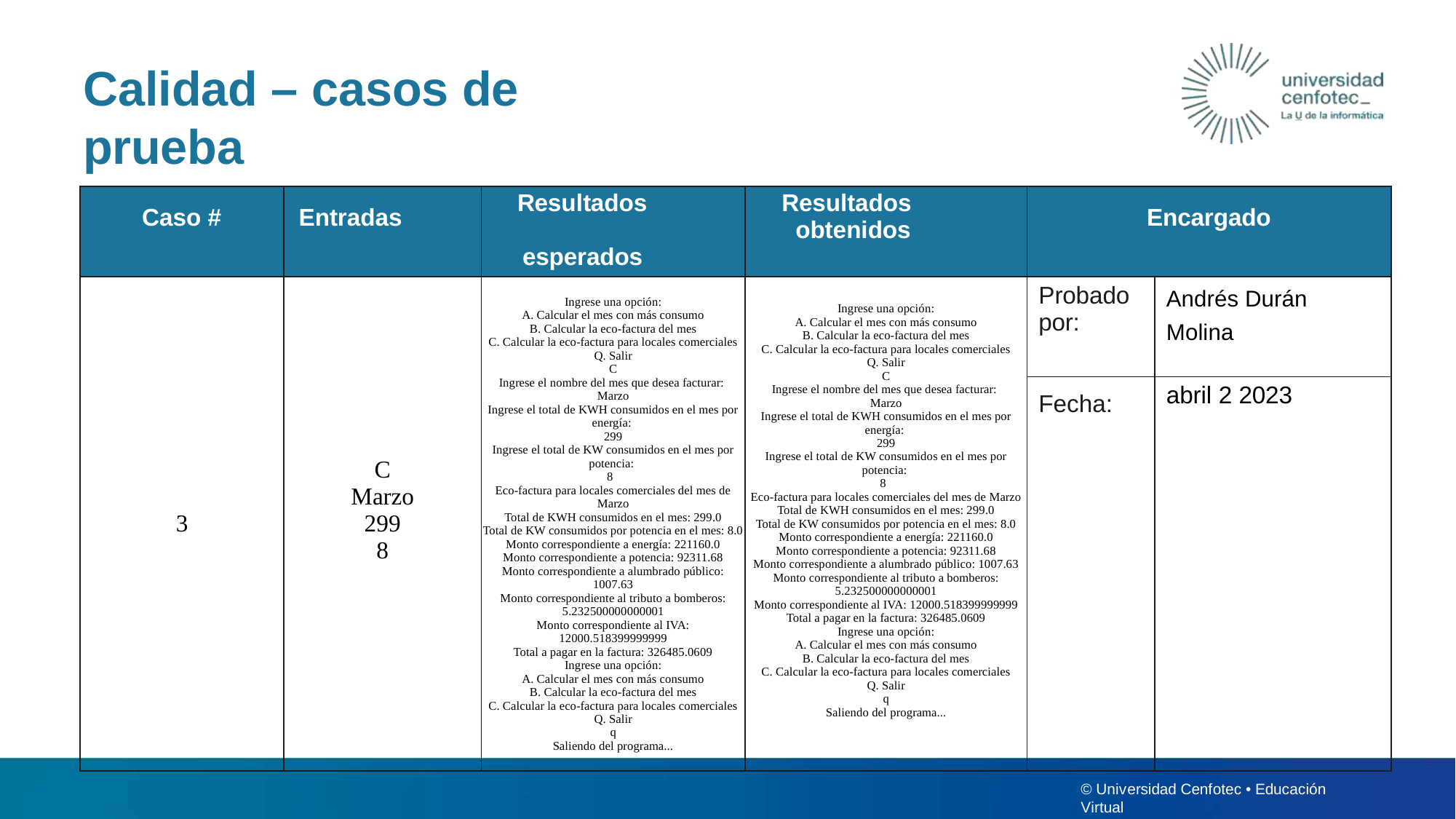

# Calidad – casos de prueba
| Caso # | Entradas | Resultados esperados | Resultados obtenidos | Encargado |  |
| --- | --- | --- | --- | --- | --- |
| 3 | C Marzo 299 8 | Ingrese una opción: A. Calcular el mes con más consumo B. Calcular la eco-factura del mes C. Calcular la eco-factura para locales comerciales Q. Salir C Ingrese el nombre del mes que desea facturar: Marzo Ingrese el total de KWH consumidos en el mes por energía: 299 Ingrese el total de KW consumidos en el mes por potencia: 8 Eco-factura para locales comerciales del mes de Marzo Total de KWH consumidos en el mes: 299.0 Total de KW consumidos por potencia en el mes: 8.0 Monto correspondiente a energía: 221160.0 Monto correspondiente a potencia: 92311.68 Monto correspondiente a alumbrado público: 1007.63 Monto correspondiente al tributo a bomberos: 5.232500000000001 Monto correspondiente al IVA: 12000.518399999999 Total a pagar en la factura: 326485.0609 Ingrese una opción: A. Calcular el mes con más consumo B. Calcular la eco-factura del mes C. Calcular la eco-factura para locales comerciales Q. Salir q Saliendo del programa... | Ingrese una opción: A. Calcular el mes con más consumo B. Calcular la eco-factura del mes C. Calcular la eco-factura para locales comerciales Q. Salir C Ingrese el nombre del mes que desea facturar: Marzo Ingrese el total de KWH consumidos en el mes por energía: 299 Ingrese el total de KW consumidos en el mes por potencia: 8 Eco-factura para locales comerciales del mes de Marzo Total de KWH consumidos en el mes: 299.0 Total de KW consumidos por potencia en el mes: 8.0 Monto correspondiente a energía: 221160.0 Monto correspondiente a potencia: 92311.68 Monto correspondiente a alumbrado público: 1007.63 Monto correspondiente al tributo a bomberos: 5.232500000000001 Monto correspondiente al IVA: 12000.518399999999 Total a pagar en la factura: 326485.0609 Ingrese una opción: A. Calcular el mes con más consumo B. Calcular la eco-factura del mes C. Calcular la eco-factura para locales comerciales Q. Salir q Saliendo del programa... | Probado por: | Andrés Durán Molina |
|  |  |  |  | Fecha: | abril 2 2023 |
© Universidad Cenfotec • Educación Virtual